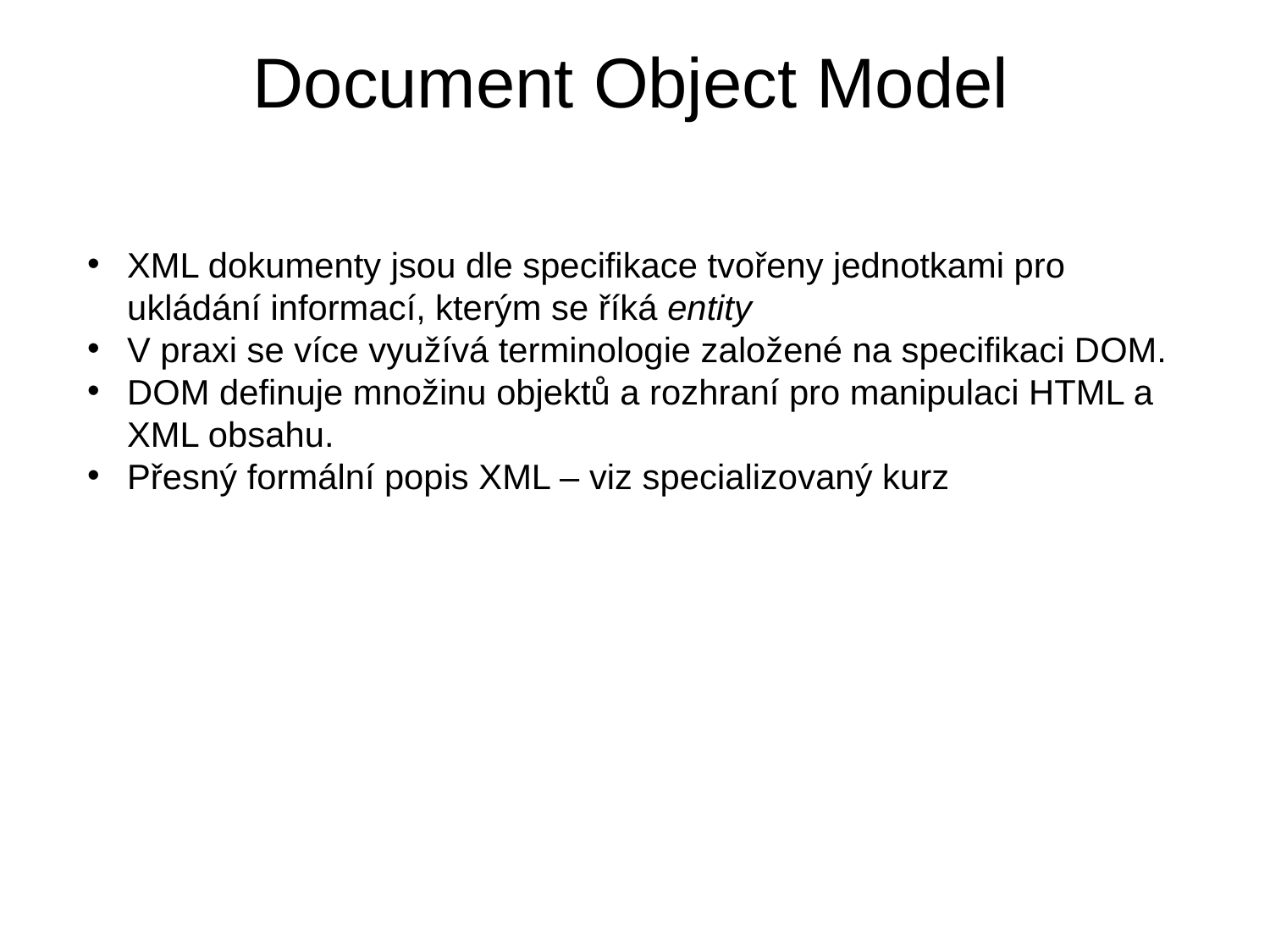

# Document Object Model
XML dokumenty jsou dle specifikace tvořeny jednotkami pro ukládání informací, kterým se říká entity
V praxi se více využívá terminologie založené na specifikaci DOM.
DOM definuje množinu objektů a rozhraní pro manipulaci HTML a XML obsahu.
Přesný formální popis XML – viz specializovaný kurz